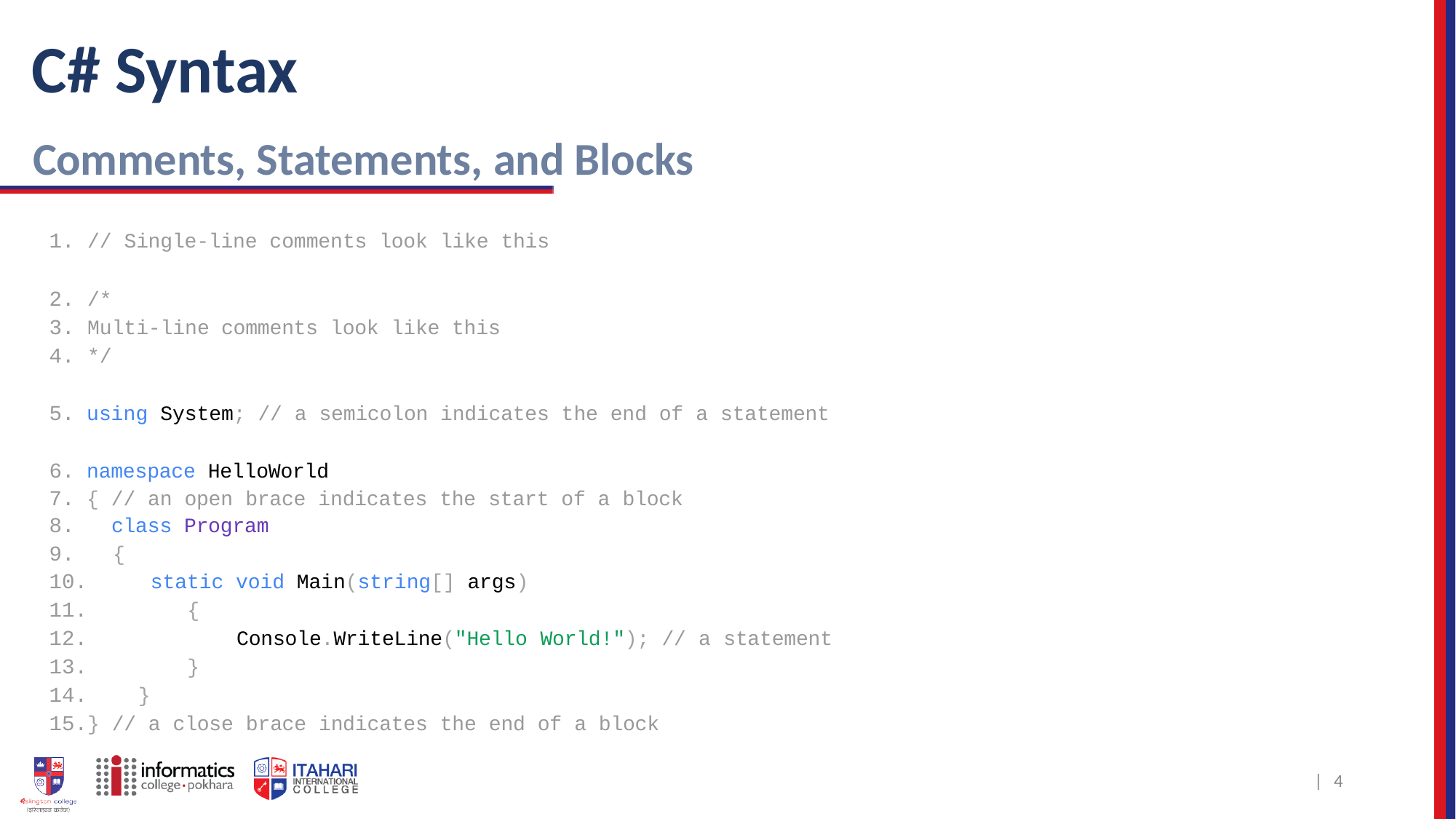

# C# Syntax
Comments, Statements, and Blocks
1. // Single-line comments look like this

2. /*
3. Multi-line comments look like this
4. */

using System; // a semicolon indicates the end of a statement

namespace HelloWorld
{ // an open brace indicates the start of a block
class Program
9.	{
10.	static void Main(string[] args)
11.	{
12.	Console.WriteLine("Hello World!"); // a statement
13.	}
14.	}
15.} // a close brace indicates the end of a block
| 4